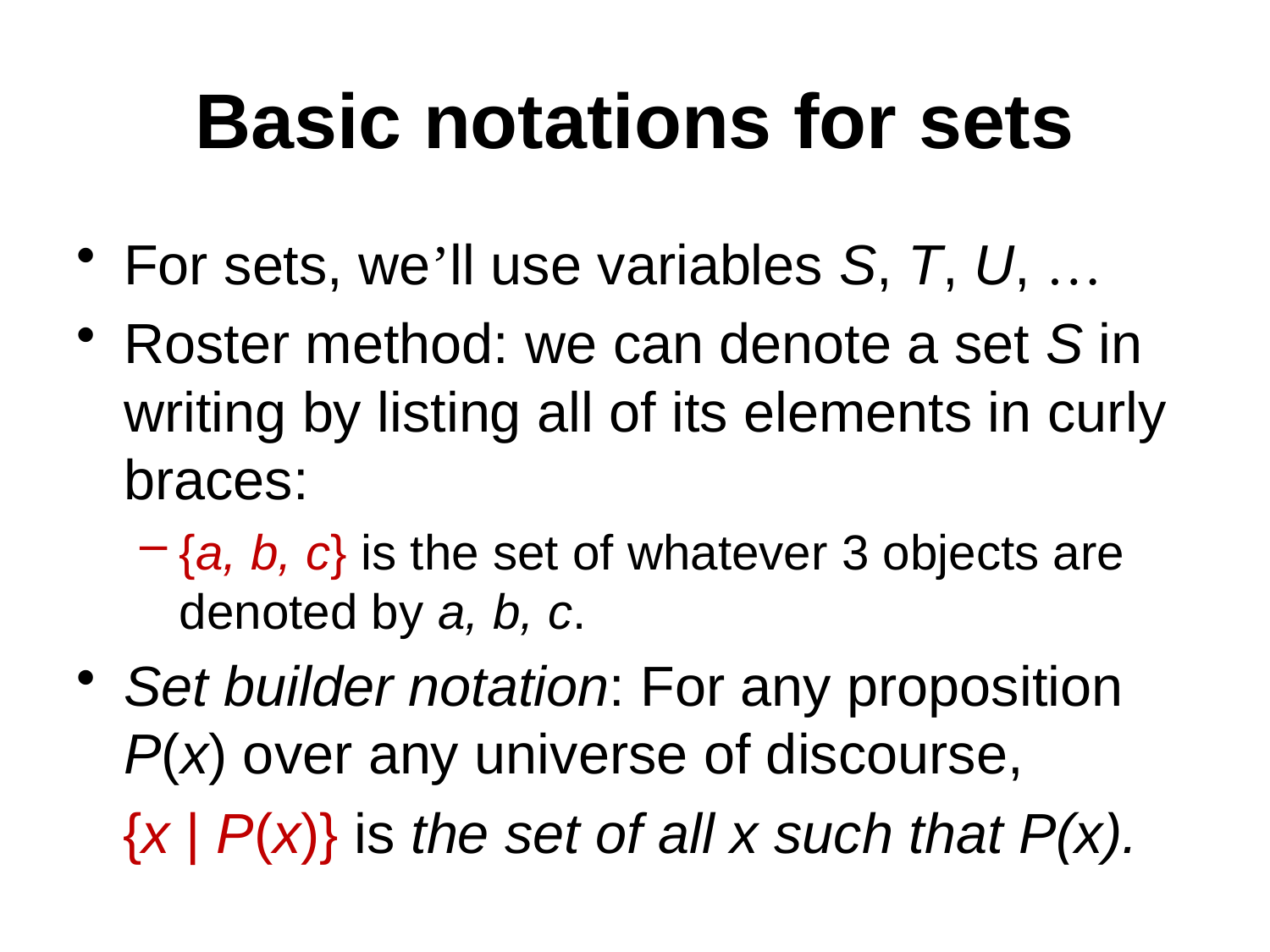

# Basic notations for sets
For sets, we’ll use variables S, T, U, …
Roster method: we can denote a set S in writing by listing all of its elements in curly braces:
{a, b, c} is the set of whatever 3 objects are denoted by a, b, c.
Set builder notation: For any proposition P(x) over any universe of discourse,
   {x | P(x)} is the set of all x such that P(x).
3